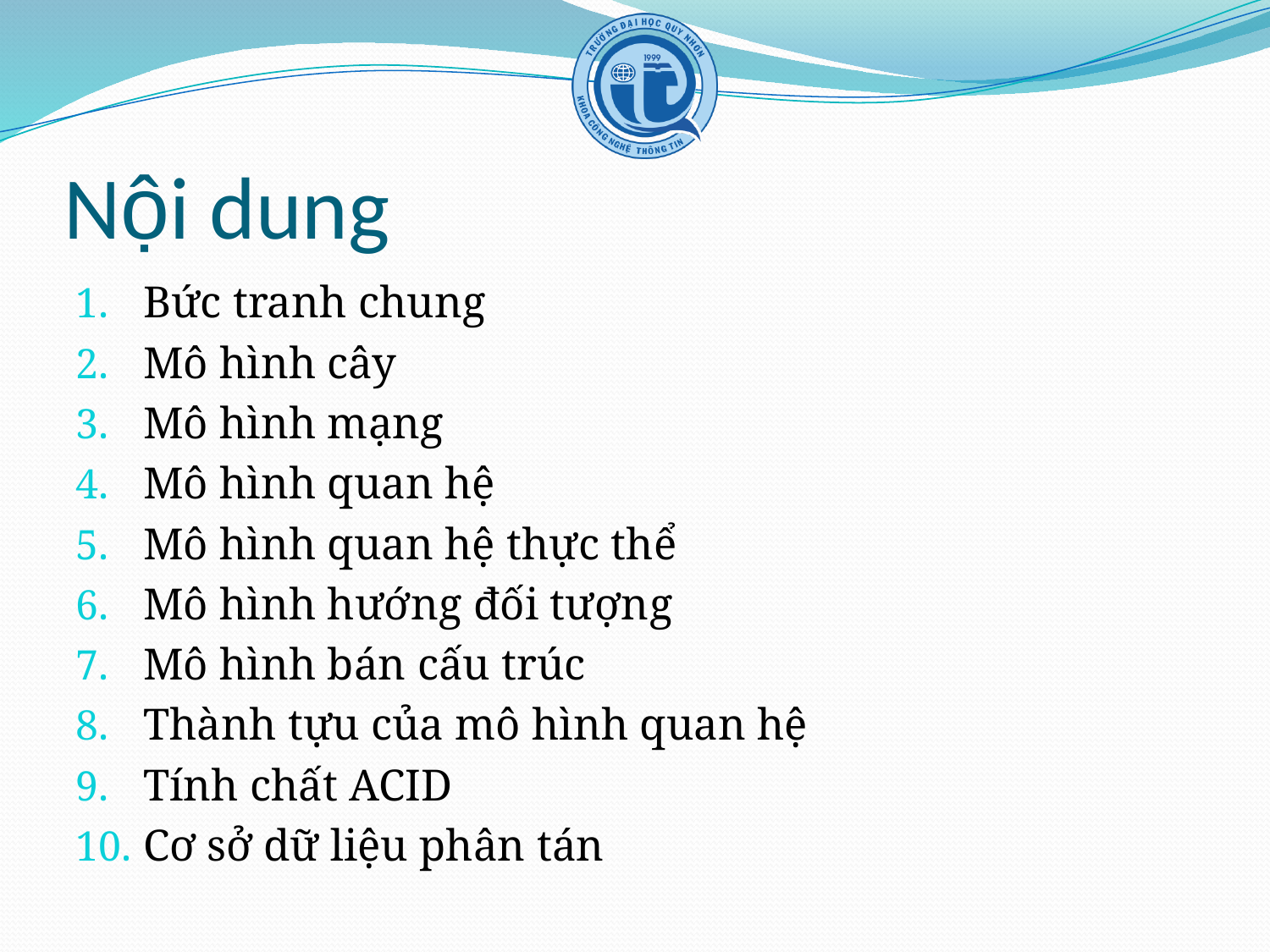

# Nội dung
Bức tranh chung
Mô hình cây
Mô hình mạng
Mô hình quan hệ
Mô hình quan hệ thực thể
Mô hình hướng đối tượng
Mô hình bán cấu trúc
Thành tựu của mô hình quan hệ
Tính chất ACID
Cơ sở dữ liệu phân tán